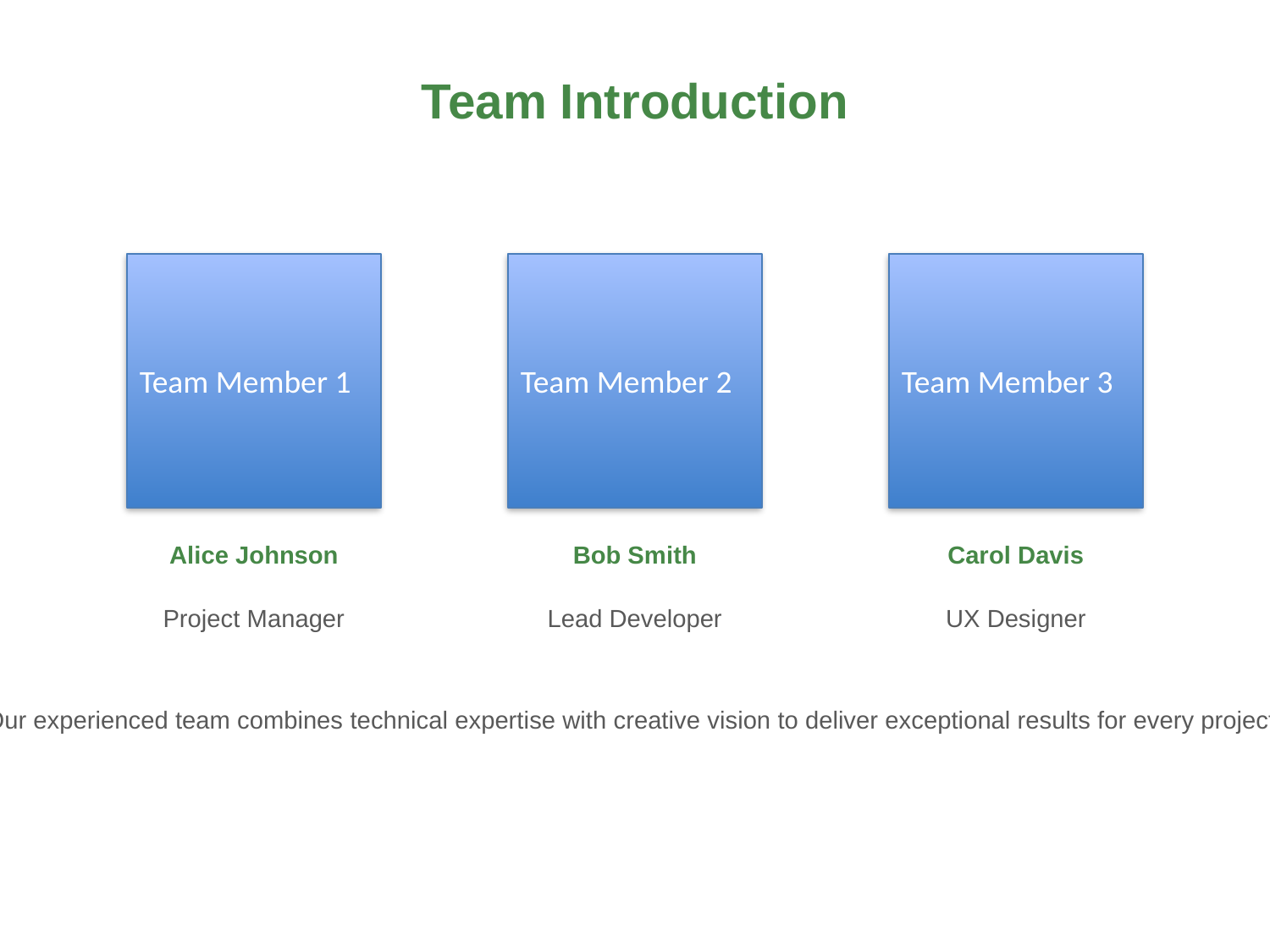

#
Team Introduction

Team Member 1
Team Member 2
Team Member 3
Alice Johnson
Bob Smith
Carol Davis
Project Manager
Lead Developer
UX Designer
Our experienced team combines technical expertise with creative vision to deliver exceptional results for every project.